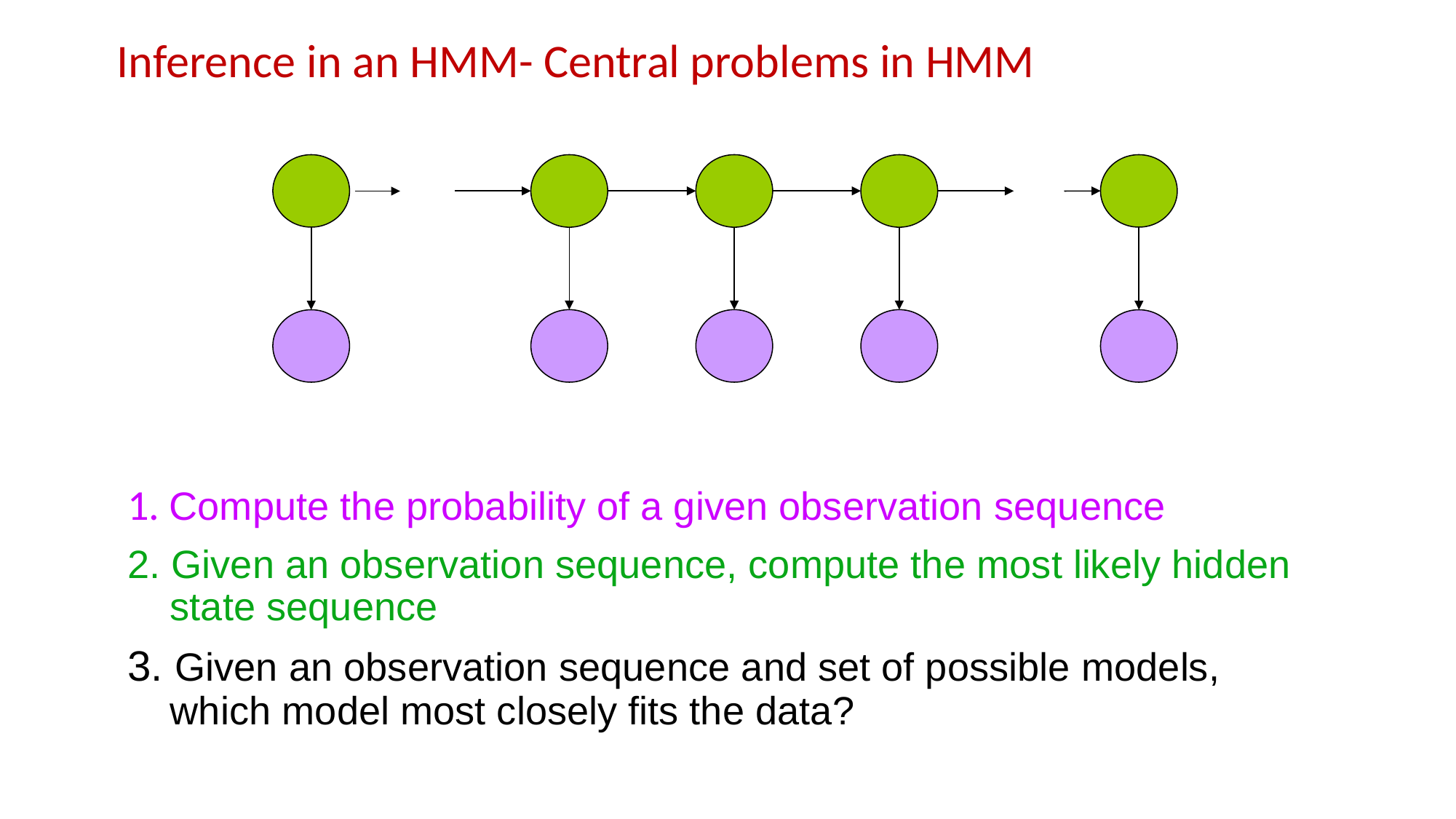

# Inference in an HMM- Central problems in HMM

1. Compute the probability of a given observation sequence
2. Given an observation sequence, compute the most likely hidden state sequence
3. Given an observation sequence and set of possible models, which model most closely fits the data?